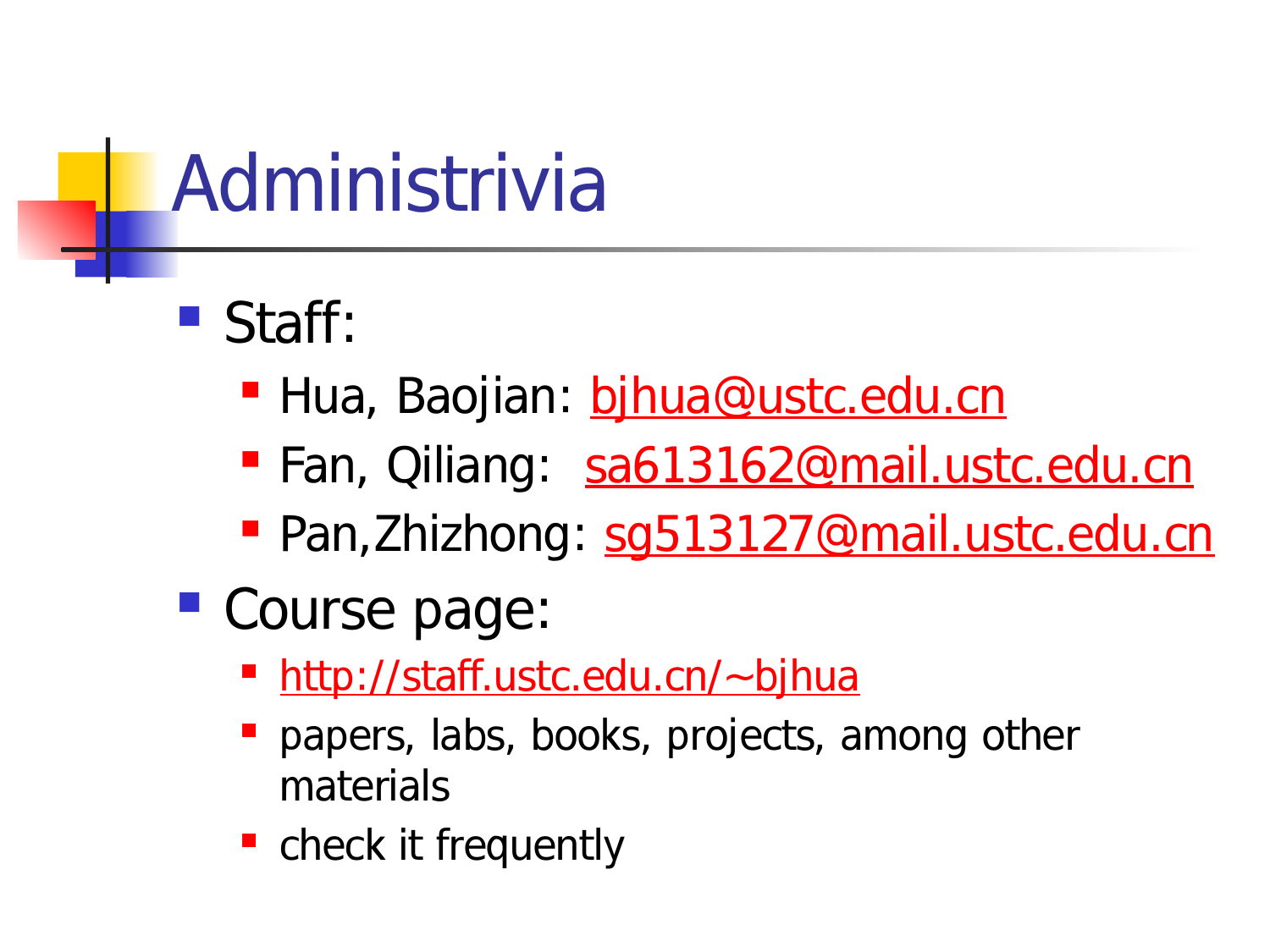

# Administrivia
Staff:
Hua, Baojian: bjhua@ustc.edu.cn
Fan, Qiliang:  sa613162@mail.ustc.edu.cn
Pan,Zhizhong: sg513127@mail.ustc.edu.cn
Course page:
http://staff.ustc.edu.cn/~bjhua
papers, labs, books, projects, among other materials
check it frequently